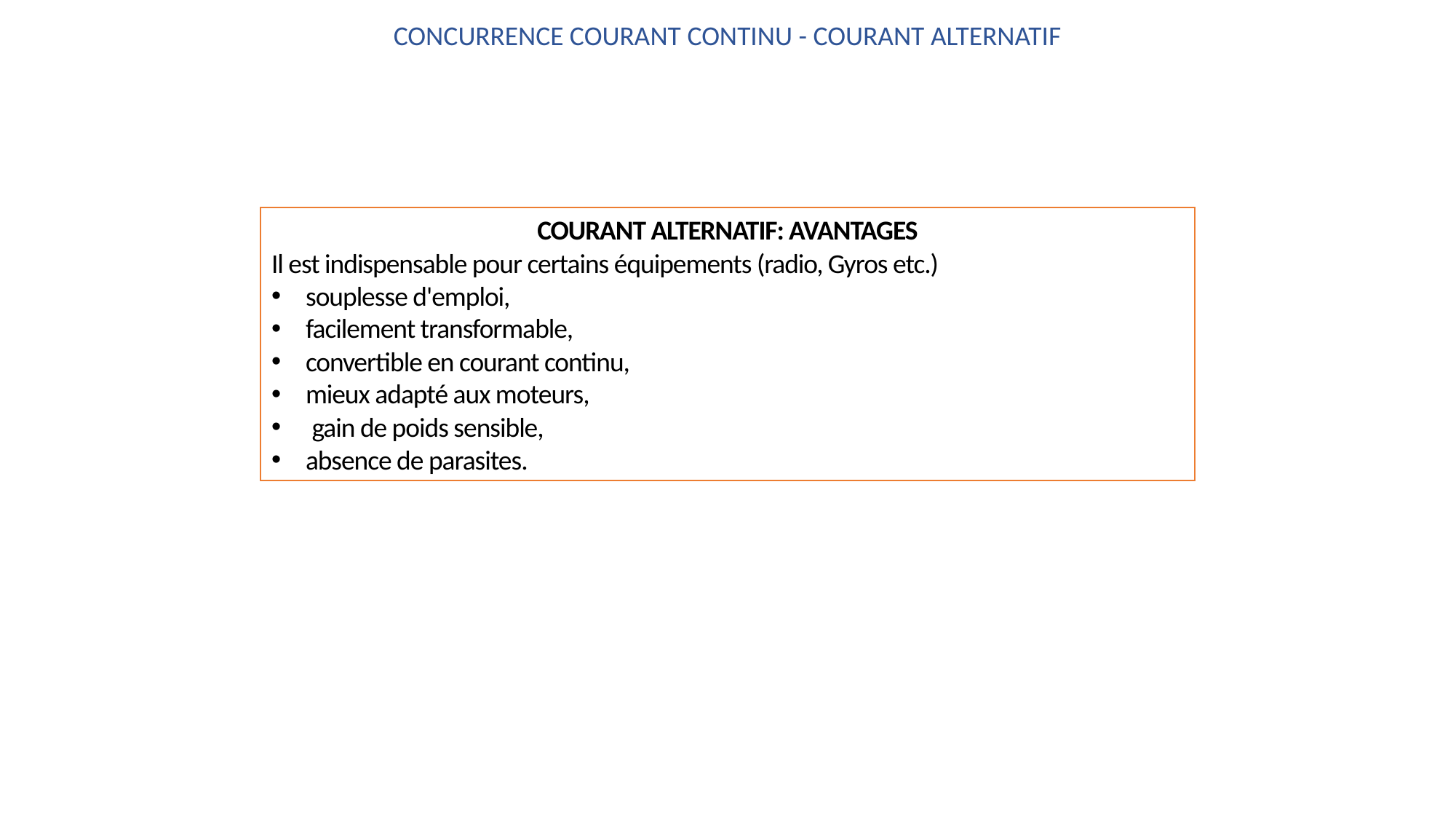

# CONCURRENCE COURANT CONTINU - COURANT ALTERNATIF
COURANT ALTERNATIF: AVANTAGES
Il est indispensable pour certains équipements (radio, Gyros etc.)
souplesse d'emploi,
facilement transformable,
convertible en courant continu,
mieux adapté aux moteurs,
 gain de poids sensible,
absence de parasites.